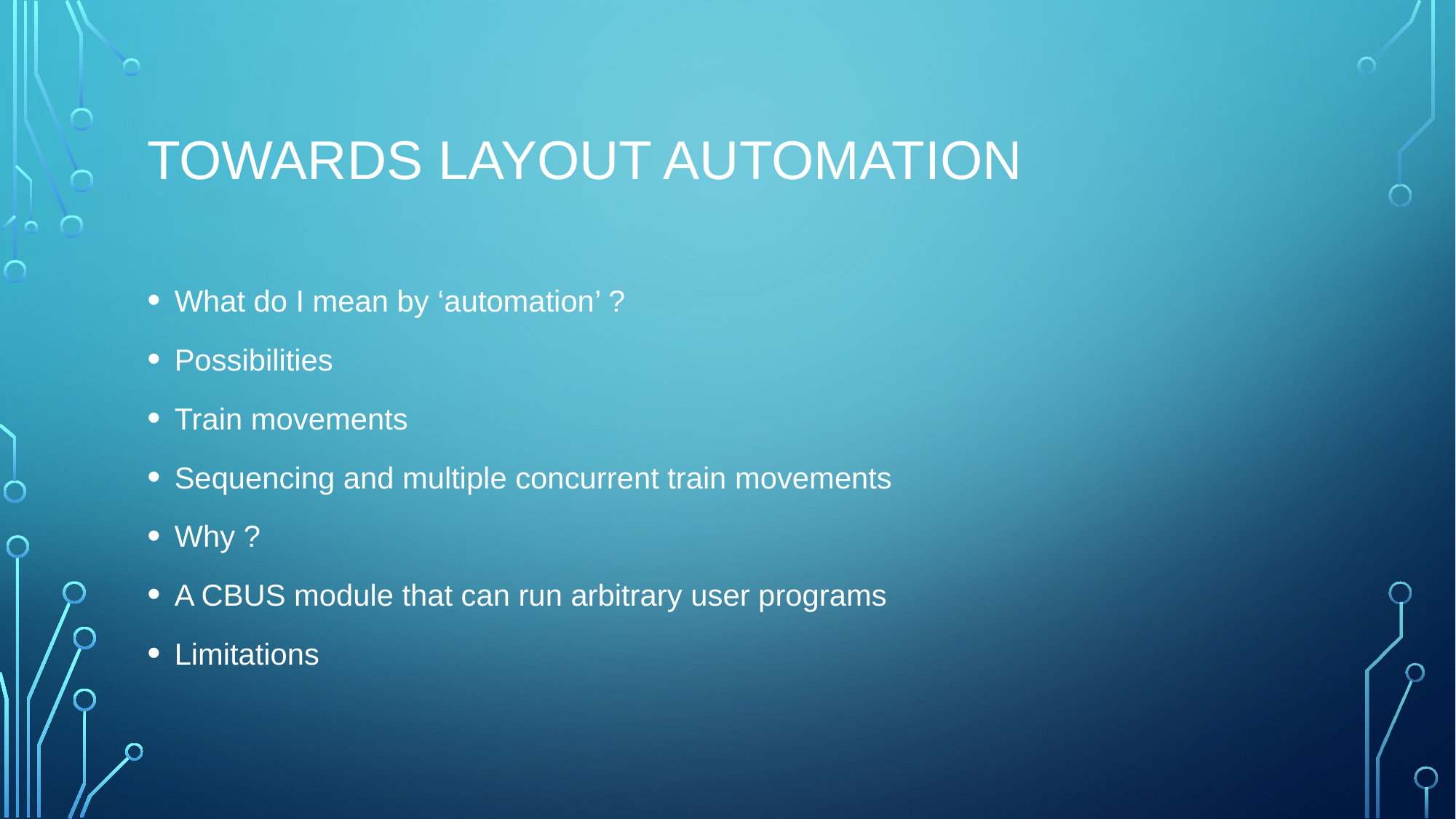

# Towards layout automation
What do I mean by ‘automation’ ?
Possibilities
Train movements
Sequencing and multiple concurrent train movements
Why ?
A CBUS module that can run arbitrary user programs
Limitations